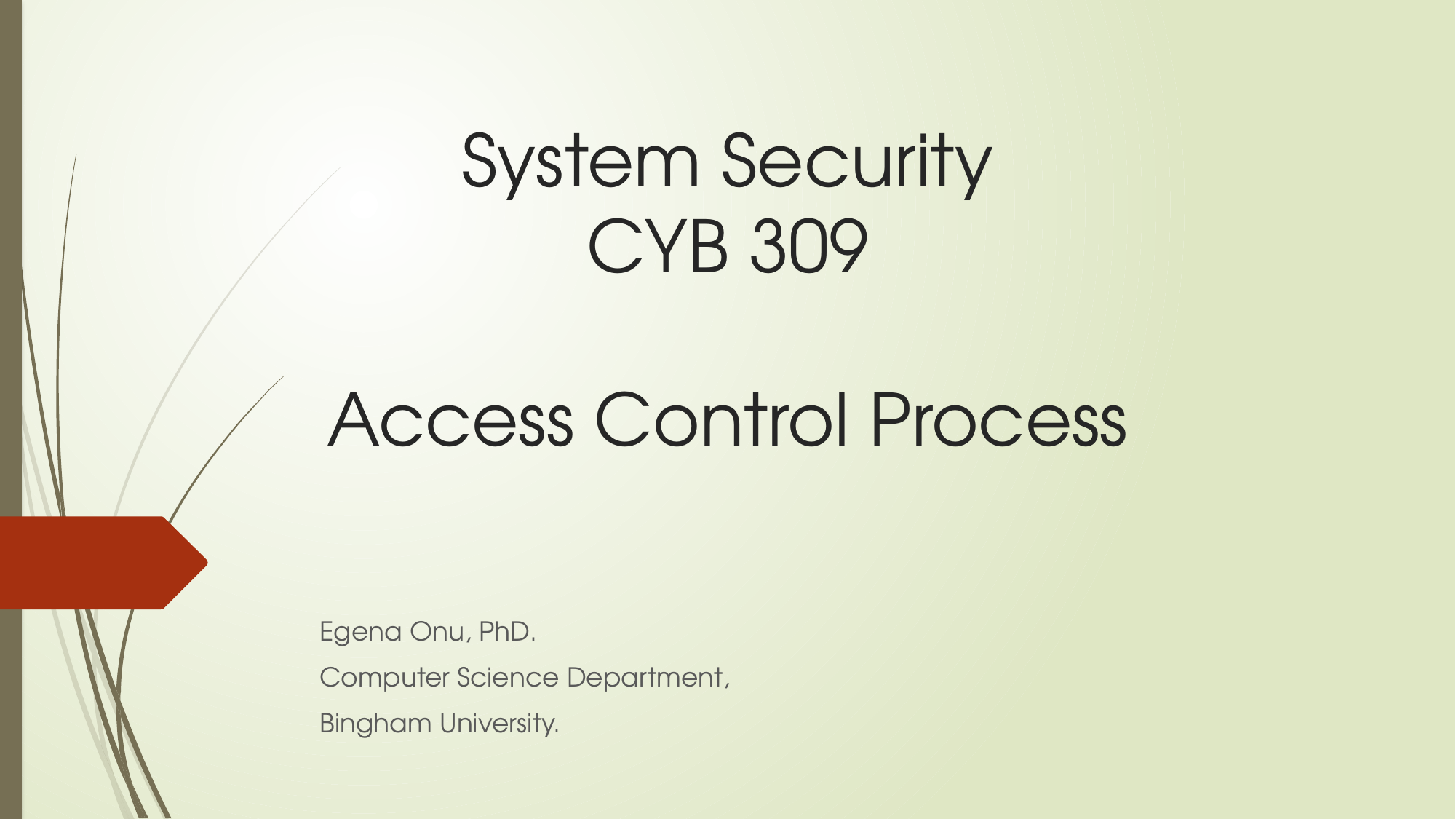

# System Security CYB 309 Access Control Process
Egena Onu, PhD.
Computer Science Department,
Bingham University.